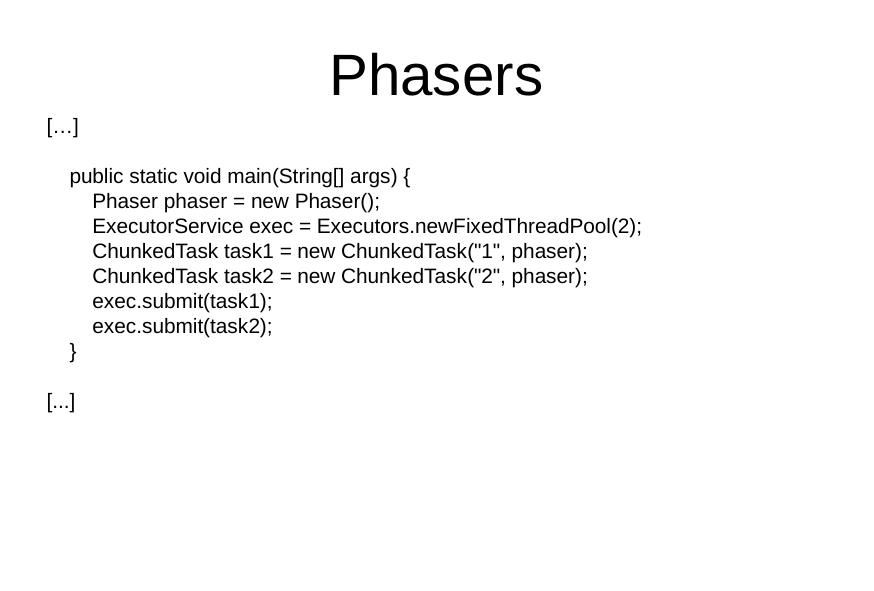

Phasers
[…]

    public static void main(String[] args) {
        Phaser phaser = new Phaser();
        ExecutorService exec = Executors.newFixedThreadPool(2);
        ChunkedTask task1 = new ChunkedTask("1", phaser);
        ChunkedTask task2 = new ChunkedTask("2", phaser);
        exec.submit(task1);
        exec.submit(task2);
    }

[...]